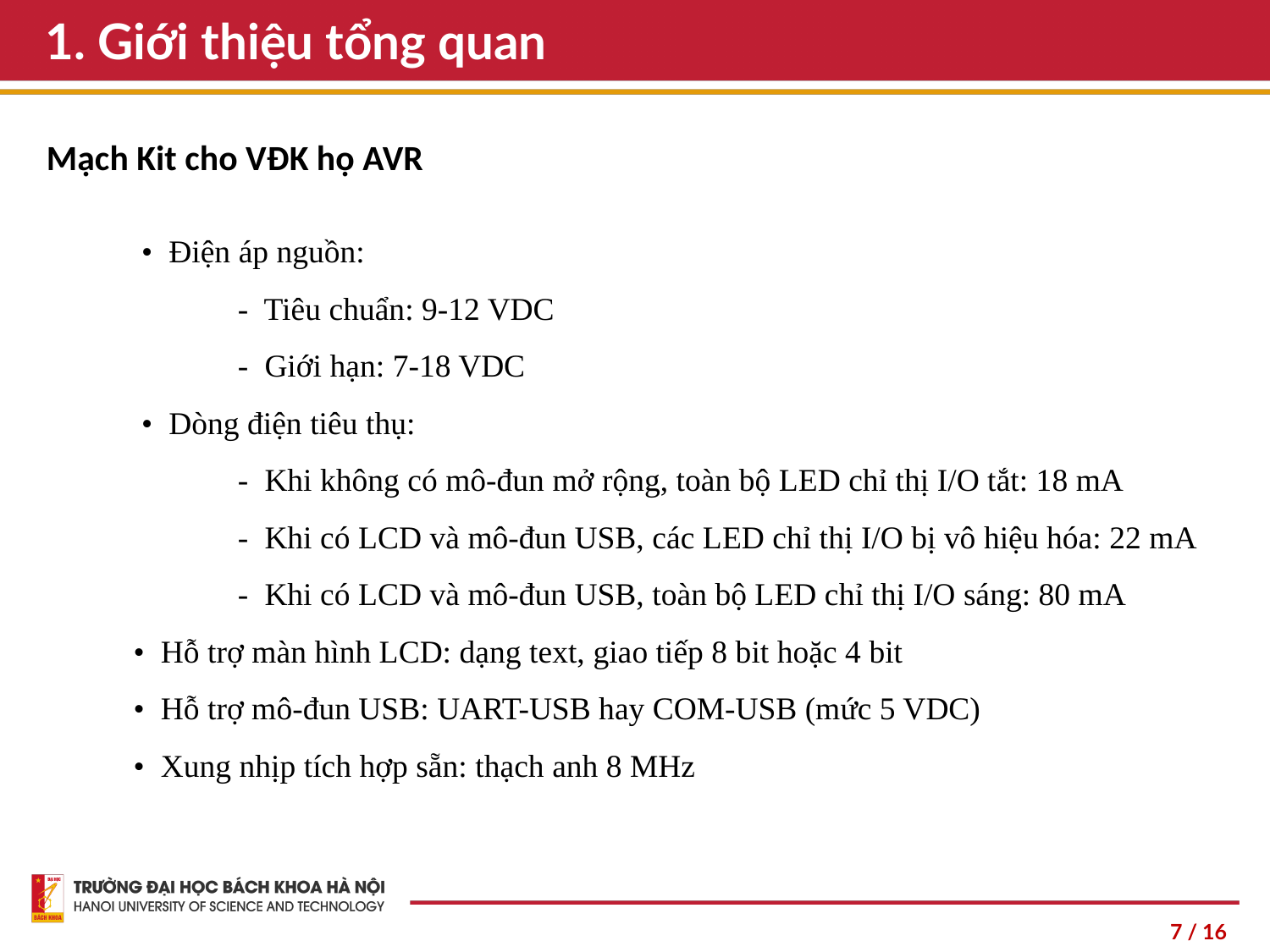

# 1. Giới thiệu tổng quan
Mạch Kit cho VĐK họ AVR
 •  Điện áp nguồn:
             -  Tiêu chuẩn: 9-12 VDC
             -  Giới hạn: 7-18 VDC
 •  Dòng điện tiêu thụ:
             -  Khi không có mô-đun mở rộng, toàn bộ LED chỉ thị I/O tắt: 18 mA
             -  Khi có LCD và mô-đun USB, các LED chỉ thị I/O bị vô hiệu hóa: 22 mA
             -  Khi có LCD và mô-đun USB, toàn bộ LED chỉ thị I/O sáng: 80 mA
•  Hỗ trợ màn hình LCD: dạng text, giao tiếp 8 bit hoặc 4 bit
•  Hỗ trợ mô-đun USB: UART-USB hay COM-USB (mức 5 VDC)
•  Xung nhịp tích hợp sẵn: thạch anh 8 MHz
7 / 16